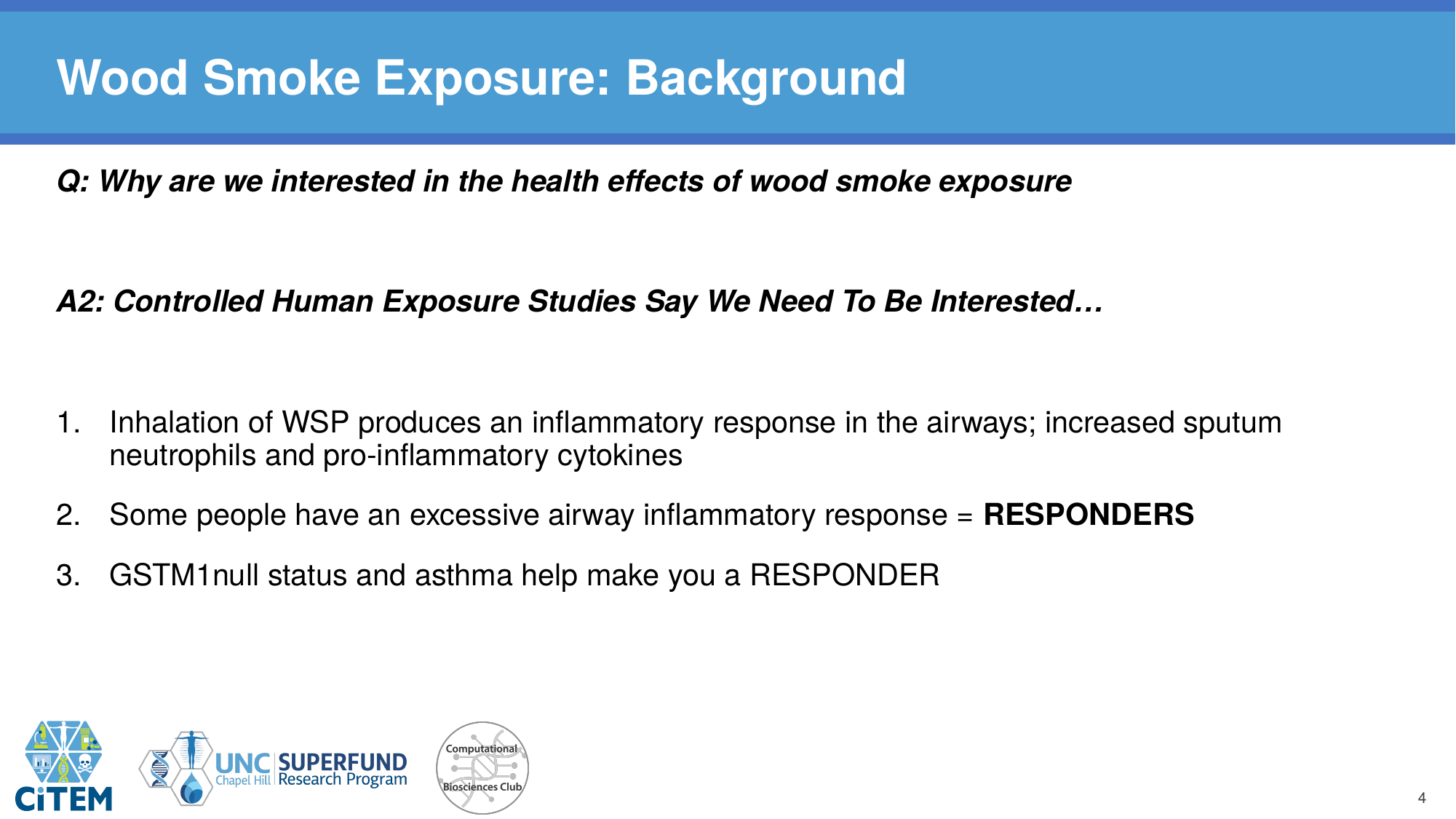

# Wood Smoke Exposure: Background
Q: Why are we interested in the health effects of wood smoke exposure

A2: Controlled Human Exposure Studies Say We Need To Be Interested…

Inhalation of WSP produces an inflammatory response in the airways; increased sputum neutrophils and pro-inflammatory cytokines
Some people have an excessive airway inflammatory response = RESPONDERS
GSTM1null status and asthma help make you a RESPONDER

4